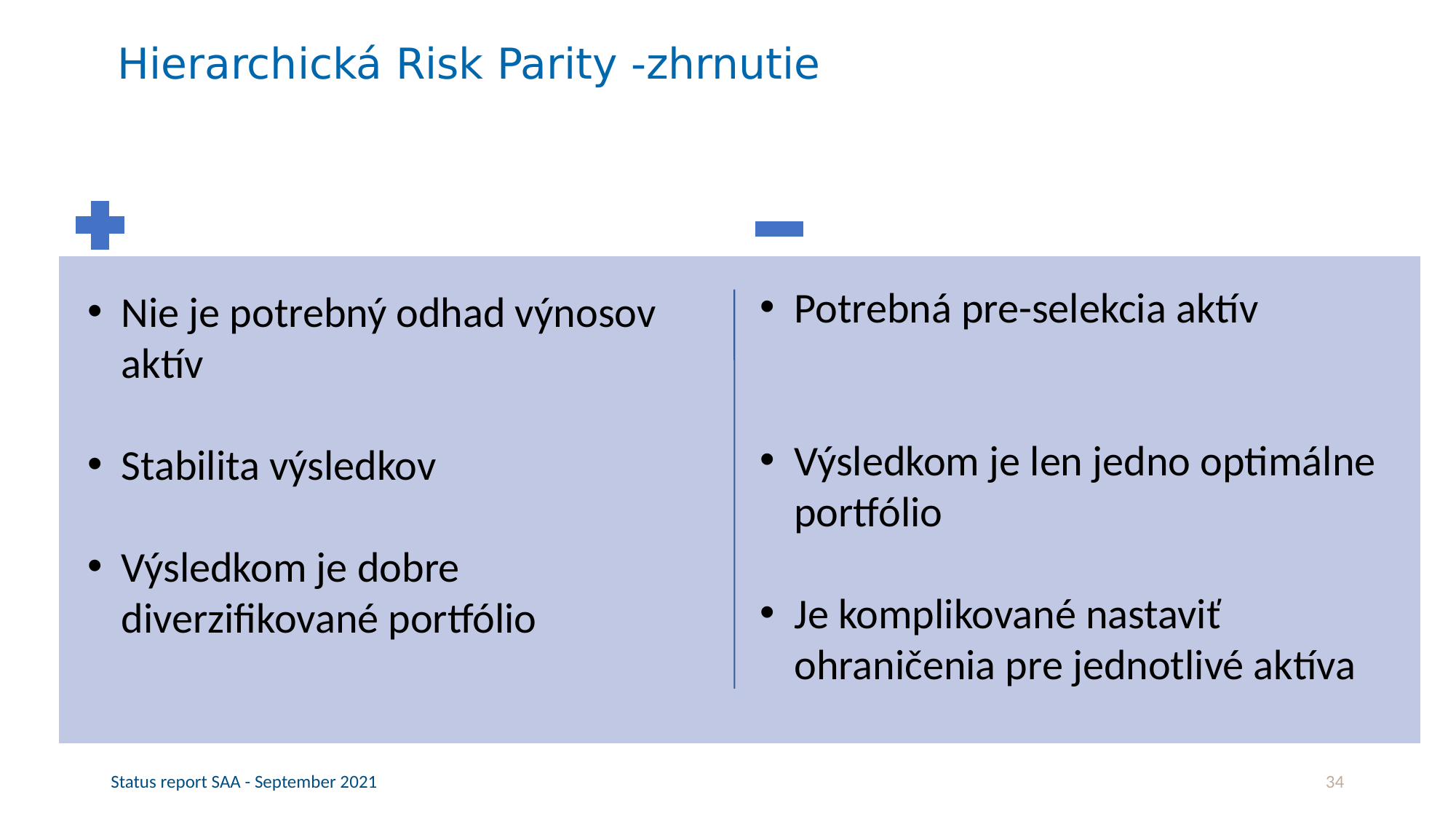

Hierarchická Risk Parity -zhrnutie

Potrebná pre-selekcia aktív

Výsledkom je len jedno optimálne portfólio

Je komplikované nastaviť ohraničenia pre jednotlivé aktíva
Nie je potrebný odhad výnosov aktív

Stabilita výsledkov

Výsledkom je dobre diverzifikované portfólio

Status report SAA - September 2021
34